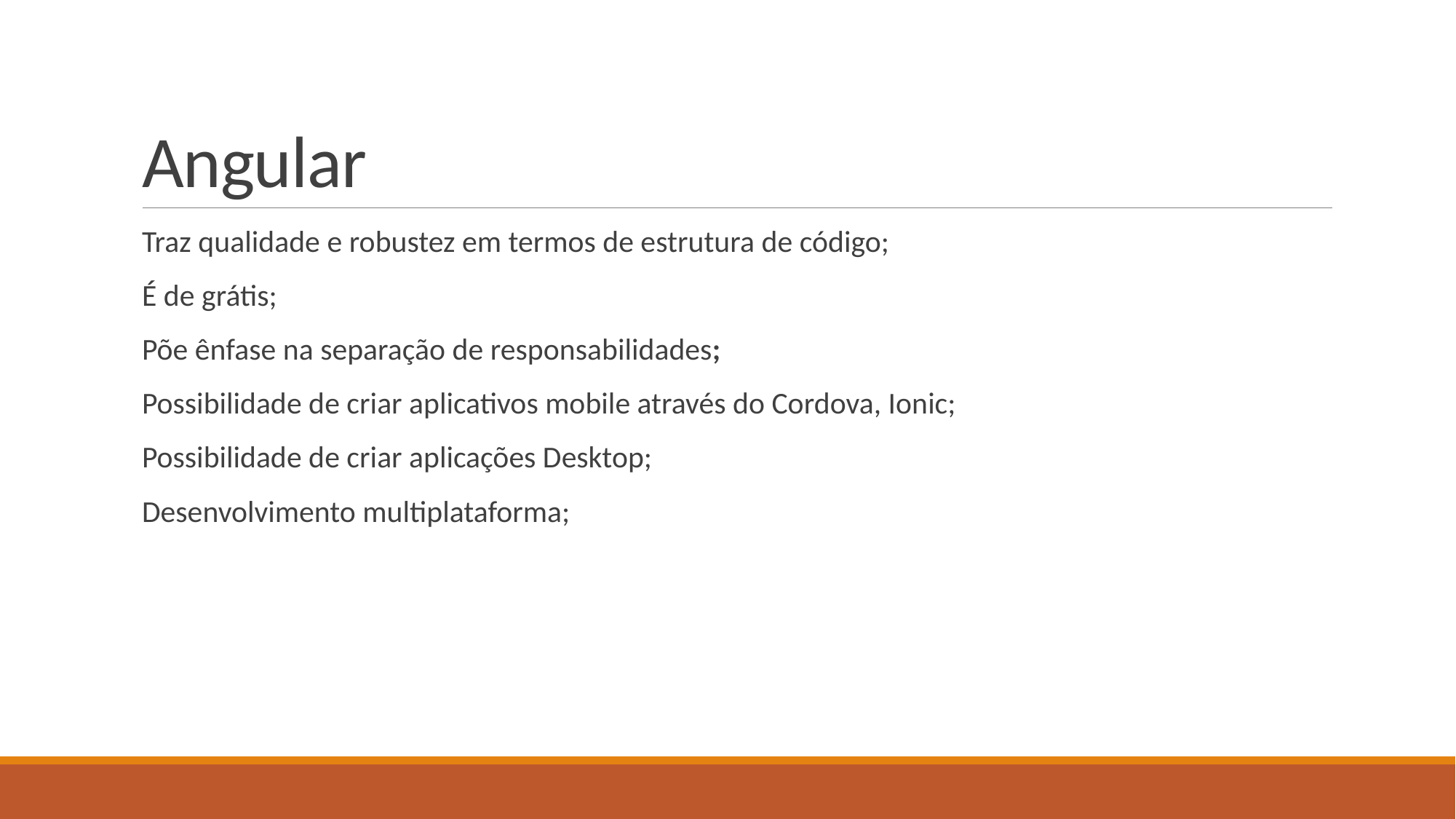

# Angular
Traz qualidade e robustez em termos de estrutura de código;
É de grátis;
Põe ênfase na separação de responsabilidades;
Possibilidade de criar aplicativos mobile através do Cordova, Ionic;
Possibilidade de criar aplicações Desktop;
Desenvolvimento multiplataforma;